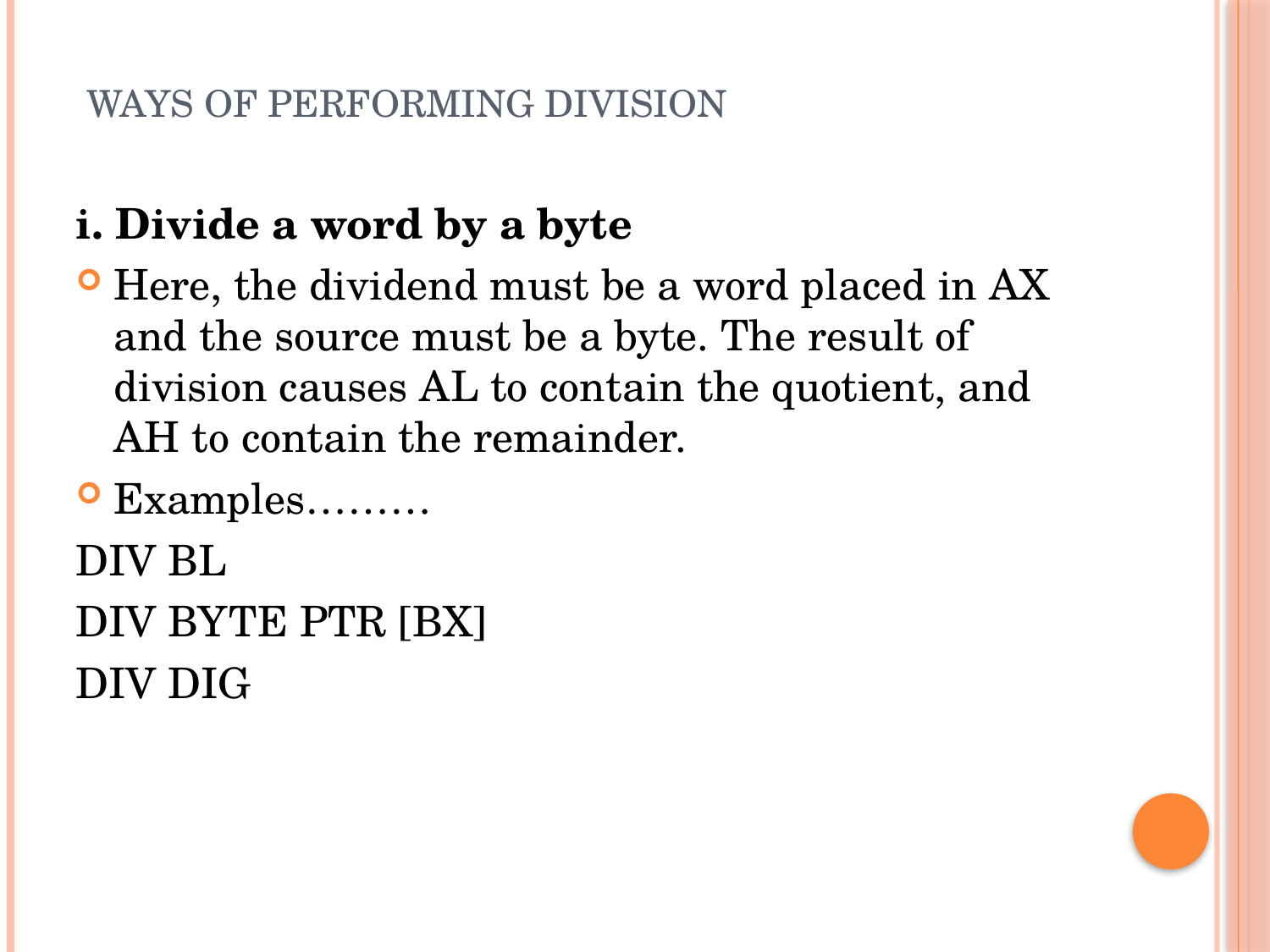

# Ways of performing division
i. Divide a word by a byte
Here, the dividend must be a word placed in AX and the source must be a byte. The result of division causes AL to contain the quotient, and AH to contain the remainder.
Examples………
DIV BL
DIV BYTE PTR [BX]
DIV DIG